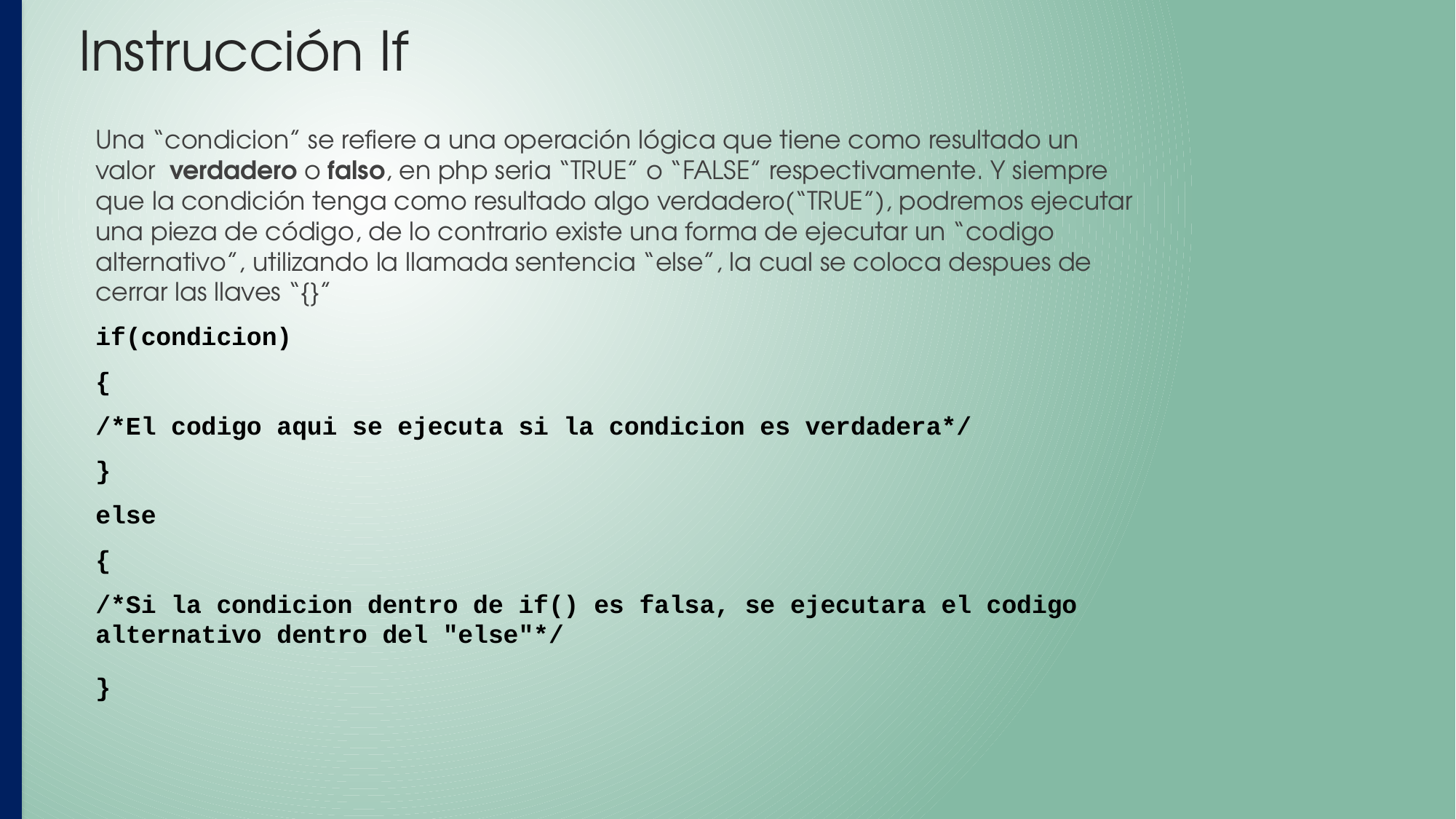

# Instrucción If
Una “condicion” se refiere a una operación lógica que tiene como resultado un valor  verdadero o falso, en php seria “TRUE” o “FALSE” respectivamente. Y siempre que la condición tenga como resultado algo verdadero(“TRUE”), podremos ejecutar una pieza de código, de lo contrario existe una forma de ejecutar un “codigo alternativo”, utilizando la llamada sentencia “else”, la cual se coloca despues de cerrar las llaves “{}”
if(condicion)
{
/*El codigo aqui se ejecuta si la condicion es verdadera*/
}
else
{
/*Si la condicion dentro de if() es falsa, se ejecutara el codigo alternativo dentro del "else"*/
}